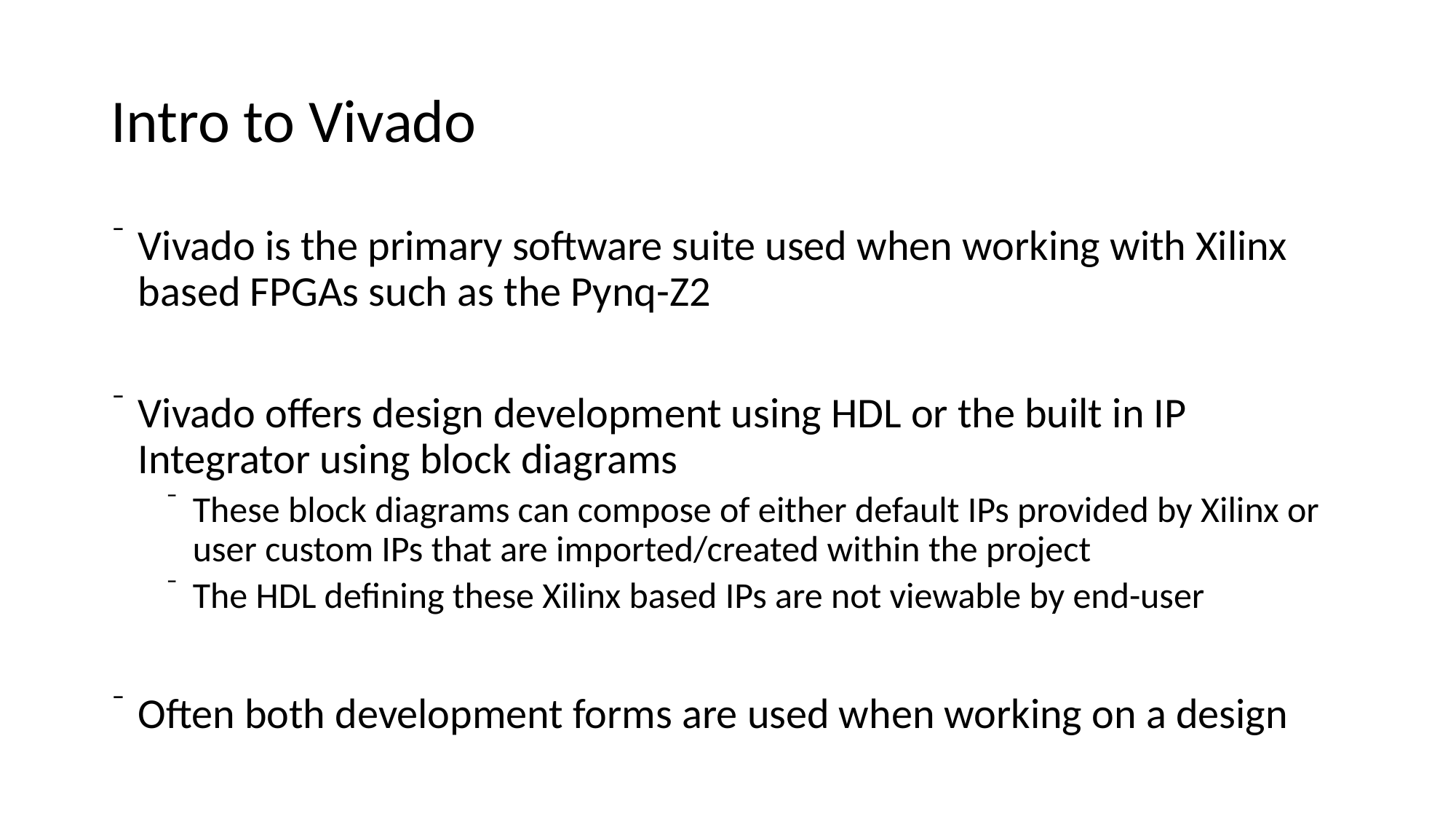

# Intro to Vivado
Vivado is the primary software suite used when working with Xilinx based FPGAs such as the Pynq-Z2

Vivado offers design development using HDL or the built in IP Integrator using block diagrams
These block diagrams can compose of either default IPs provided by Xilinx or user custom IPs that are imported/created within the project
The HDL defining these Xilinx based IPs are not viewable by end-user

Often both development forms are used when working on a design